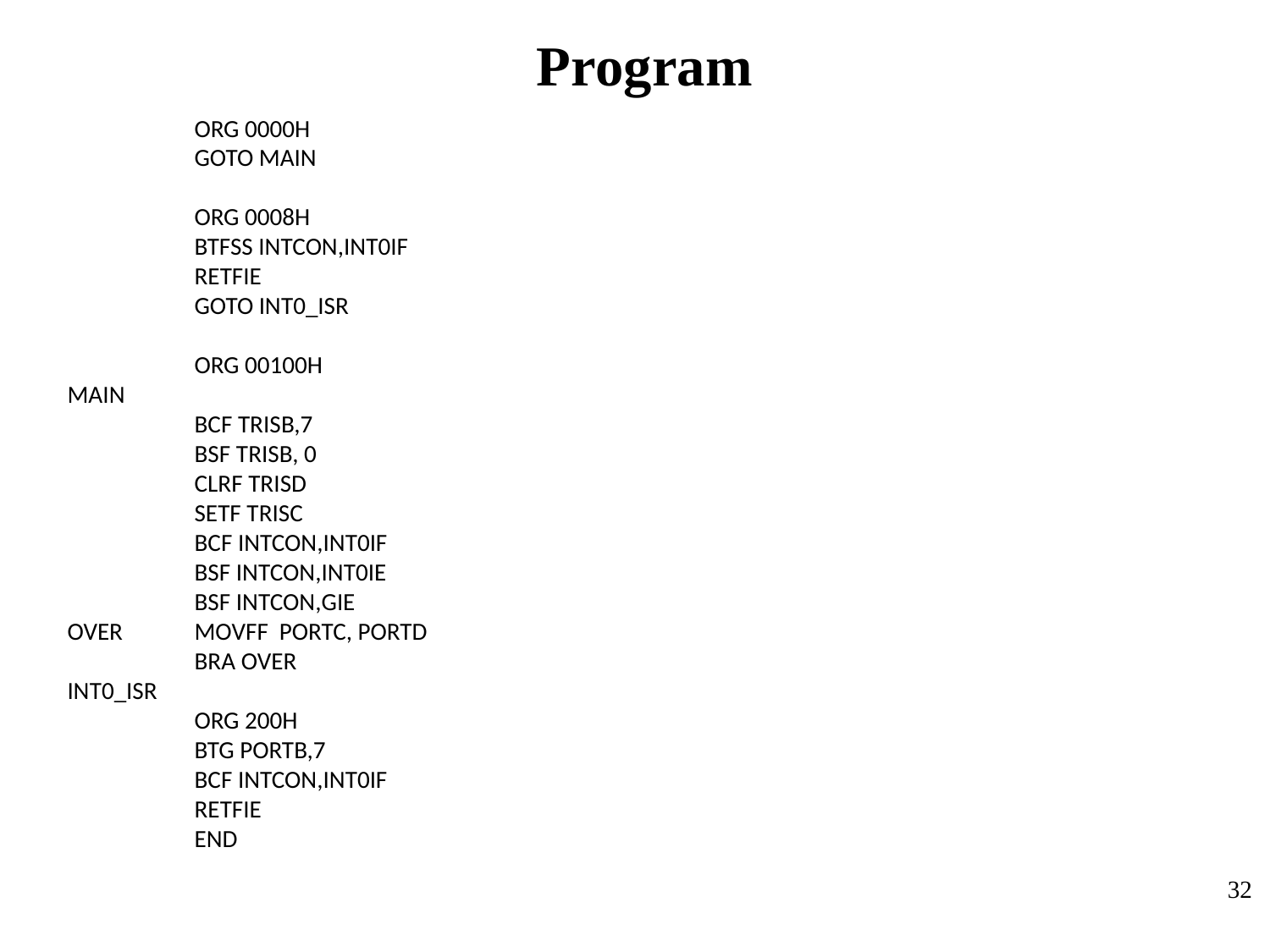

# Program
	ORG 0000H
	GOTO MAIN

	ORG 0008H
	BTFSS INTCON,INT0IF
	RETFIE
	GOTO INT0_ISR

	ORG 00100H
MAIN
	BCF TRISB,7
	BSF TRISB, 0
	CLRF TRISD
	SETF TRISC
	BCF INTCON,INT0IF
	BSF INTCON,INT0IE
	BSF INTCON,GIE
OVER  	MOVFF  PORTC, PORTD
	BRA OVER
INT0_ISR
	ORG 200H
	BTG PORTB,7
	BCF INTCON,INT0IF
	RETFIE
	END

32